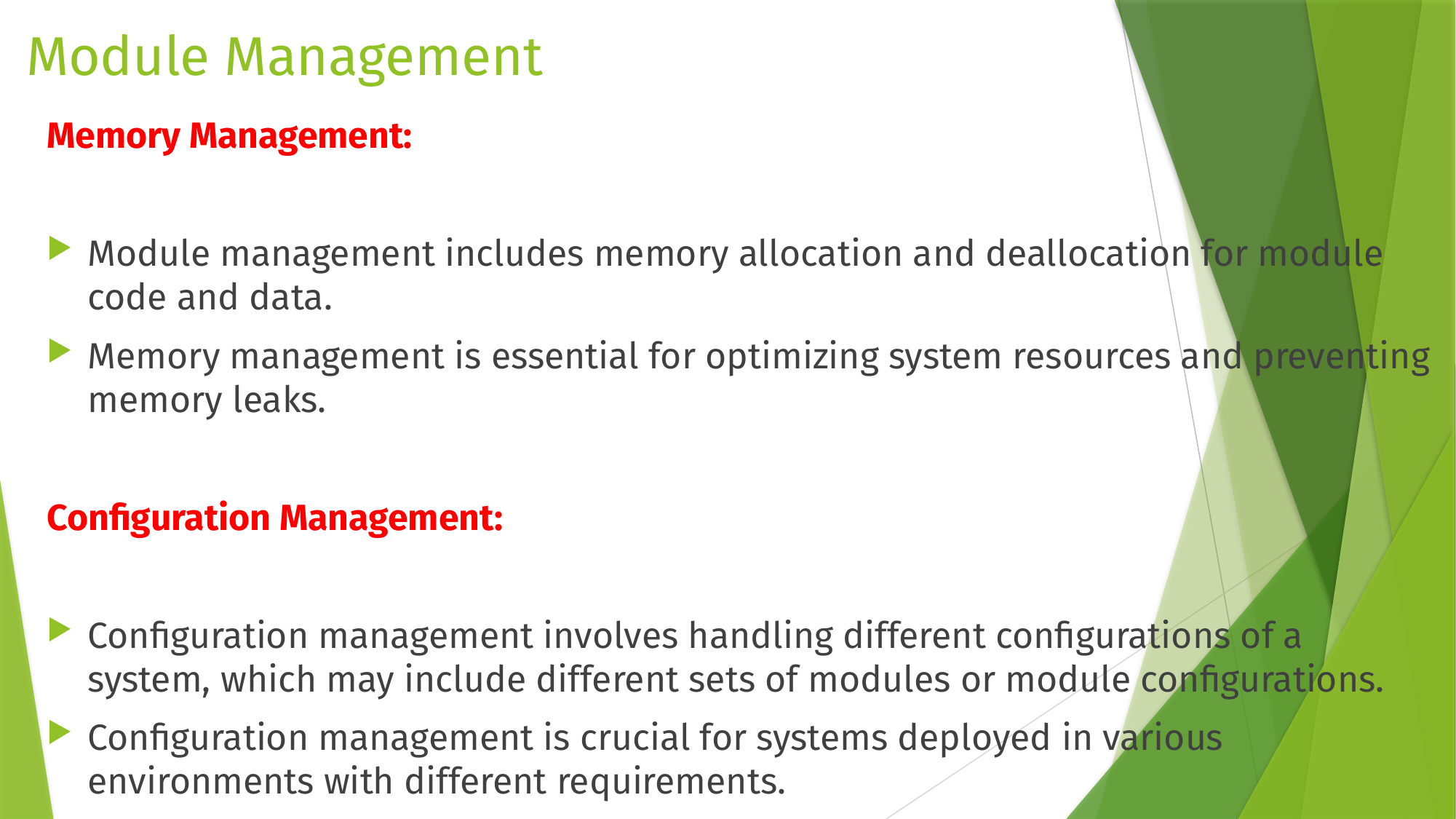

# Module Management
Memory Management:

Module management includes memory allocation and deallocation for module code and data.
Memory management is essential for optimizing system resources and preventing memory leaks.

Configuration Management:

Configuration management involves handling different configurations of a system, which may include different sets of modules or module configurations.
Configuration management is crucial for systems deployed in various environments with different requirements.